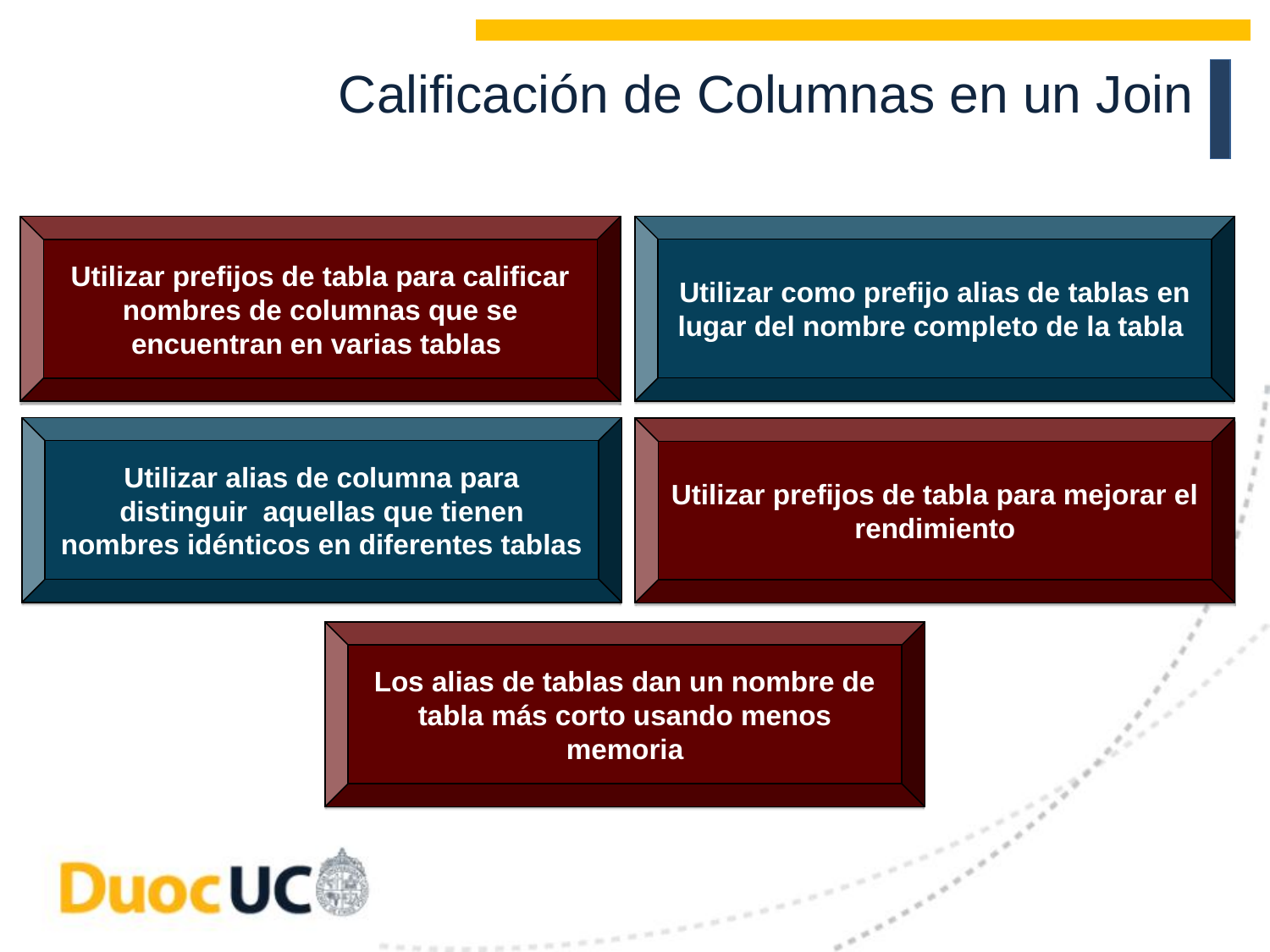

Calificación de Columnas en un Join
Utilizar como prefijo alias de tablas en lugar del nombre completo de la tabla
Utilizar prefijos de tabla para calificar nombres de columnas que se encuentran en varias tablas
Utilizar alias de columna para distinguir  aquellas que tienen nombres idénticos en diferentes tablas
Utilizar prefijos de tabla para mejorar el rendimiento
Los alias de tablas dan un nombre de tabla más corto usando menos memoria